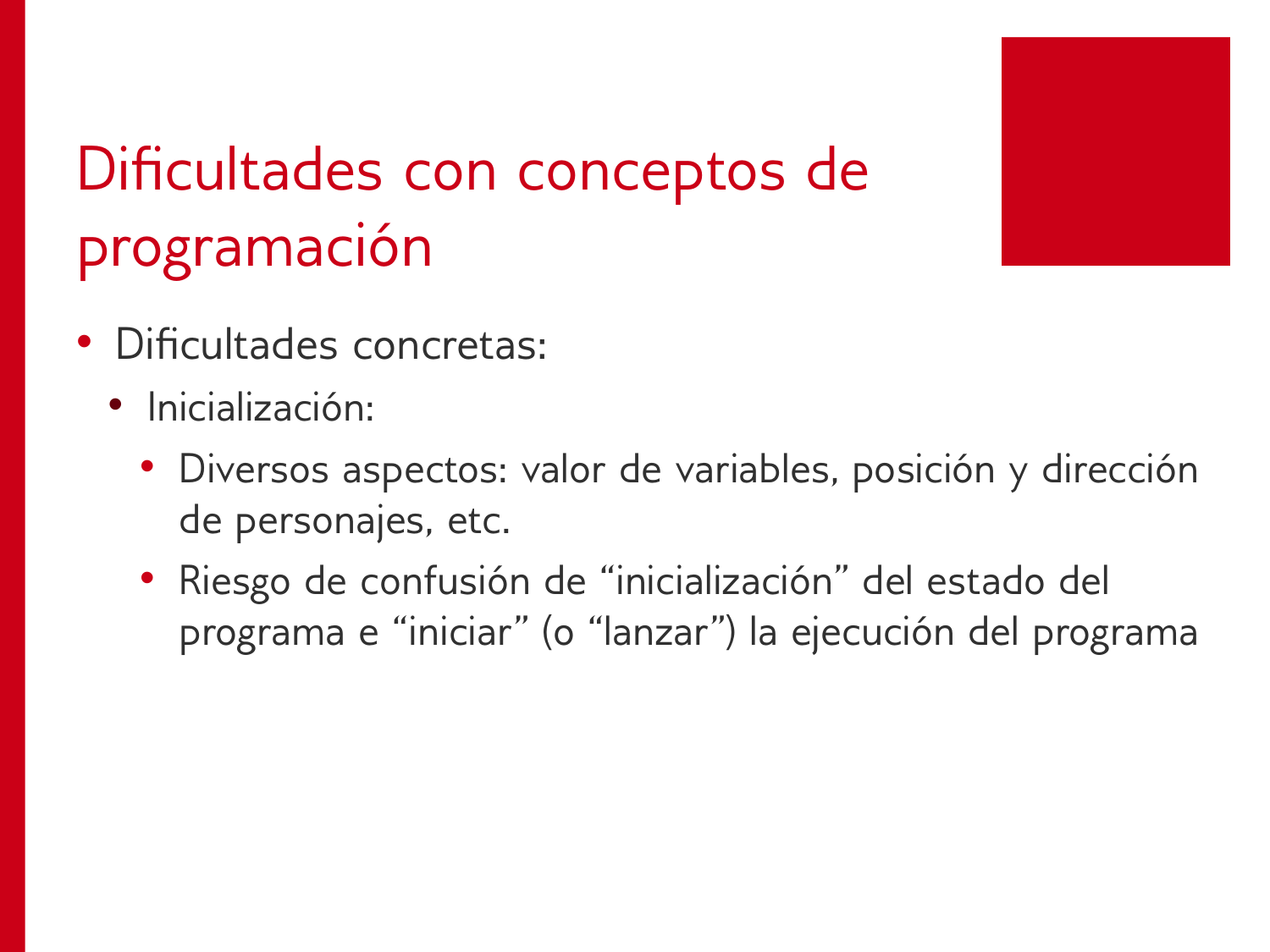

# Dificultades con conceptos de programación
Dificultades concretas:
Inicialización:
Diversos aspectos: valor de variables, posición y dirección de personajes, etc.
Riesgo de confusión de “inicialización” del estado del programa e “iniciar” (o “lanzar”) la ejecución del programa